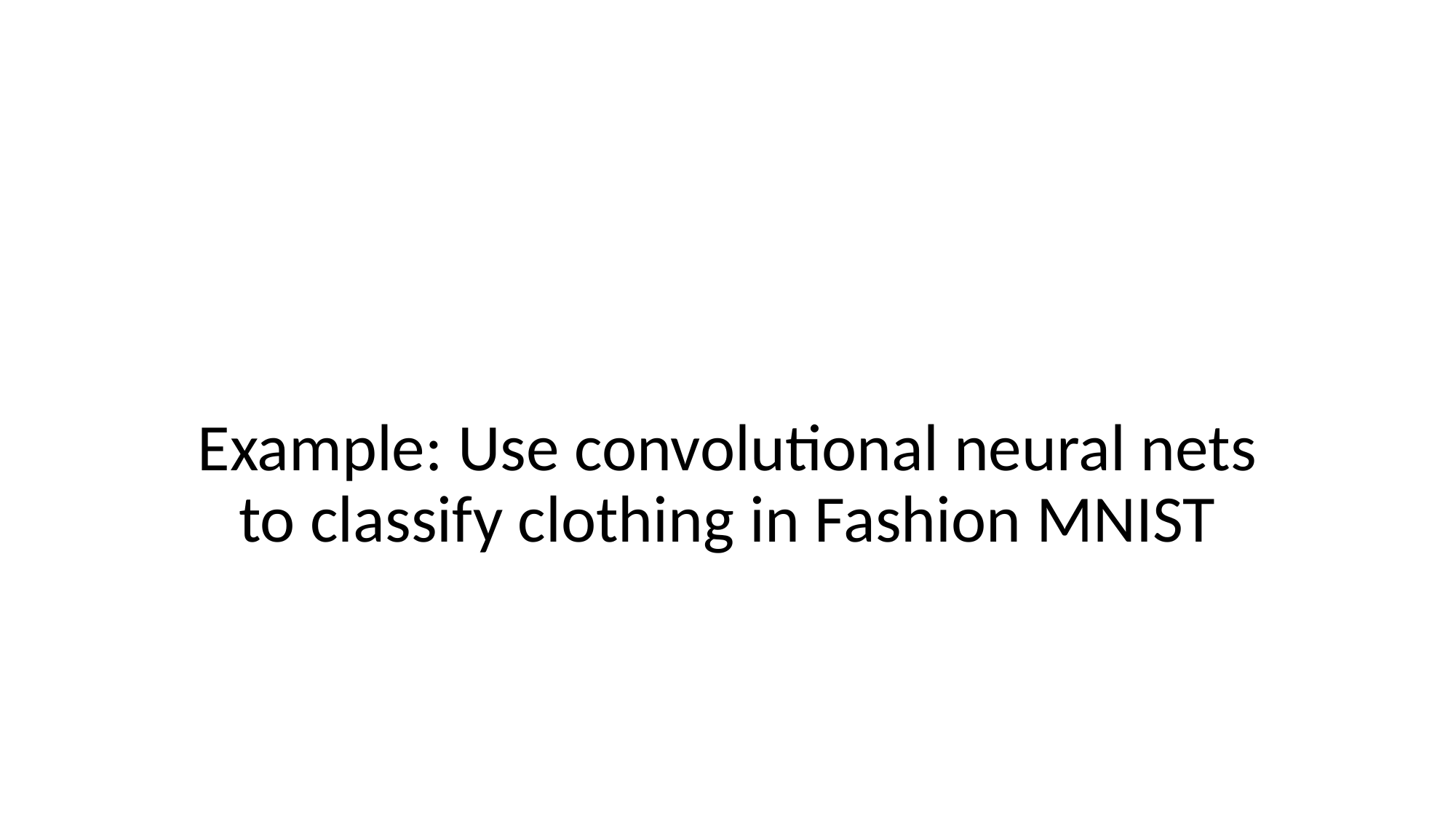

# Example: Use convolutional neural nets to classify clothing in Fashion MNIST